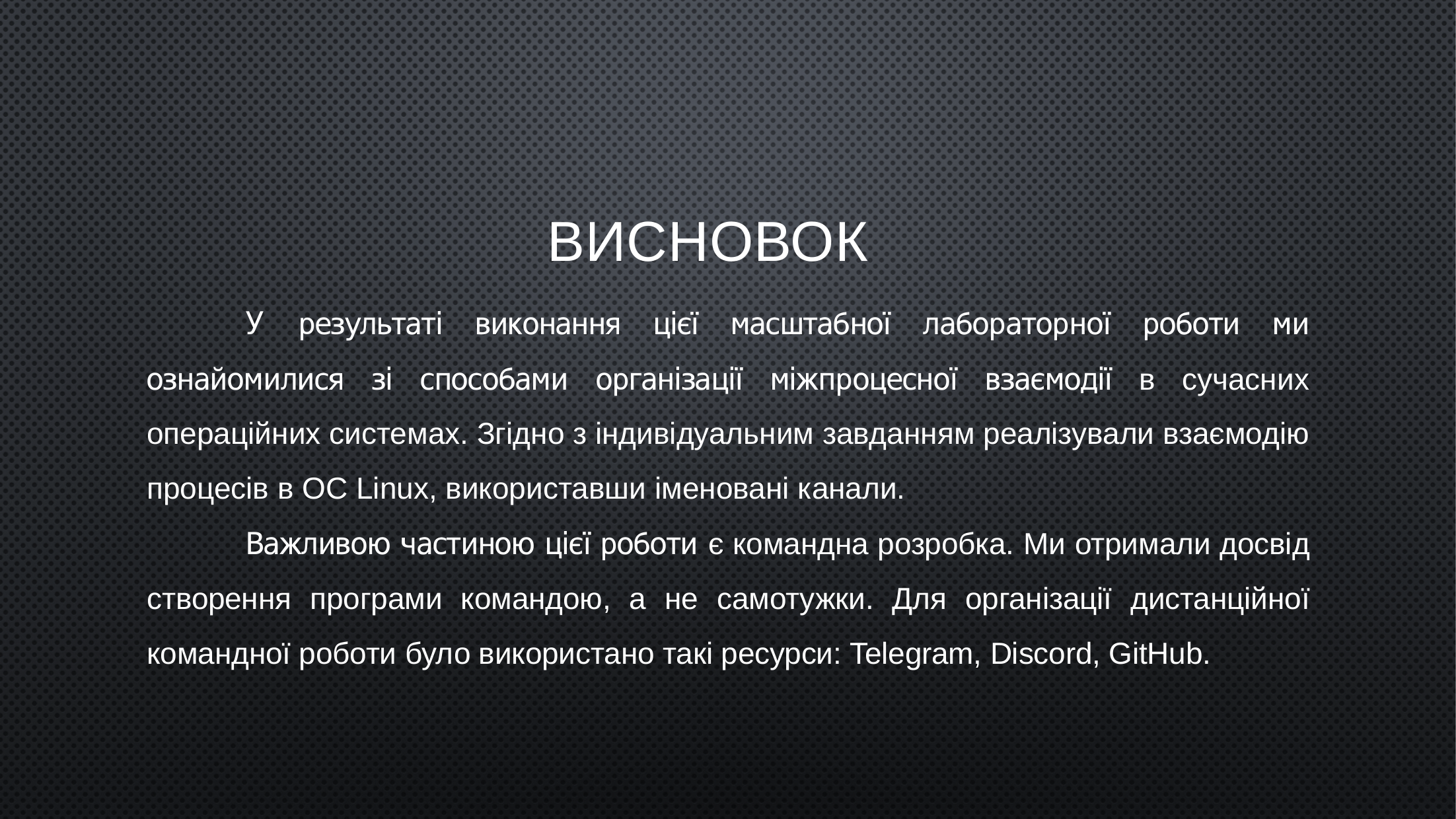

# Висновок
	У результаті виконання цієї масштабної лабораторної роботи ми ознайомилися зі способами організації міжпроцесної взаємодії в сучасних операційних системах. Згідно з індивідуальним завданням реалізували взаємодію процесів в ОС Linux, використавши іменовані канали.
	Важливою частиною цієї роботи є командна розробка. Ми отримали досвід створення програми командою, а не самотужки. Для організації дистанційної командної роботи було використано такі ресурси: Telegram, Discord, GitHub.